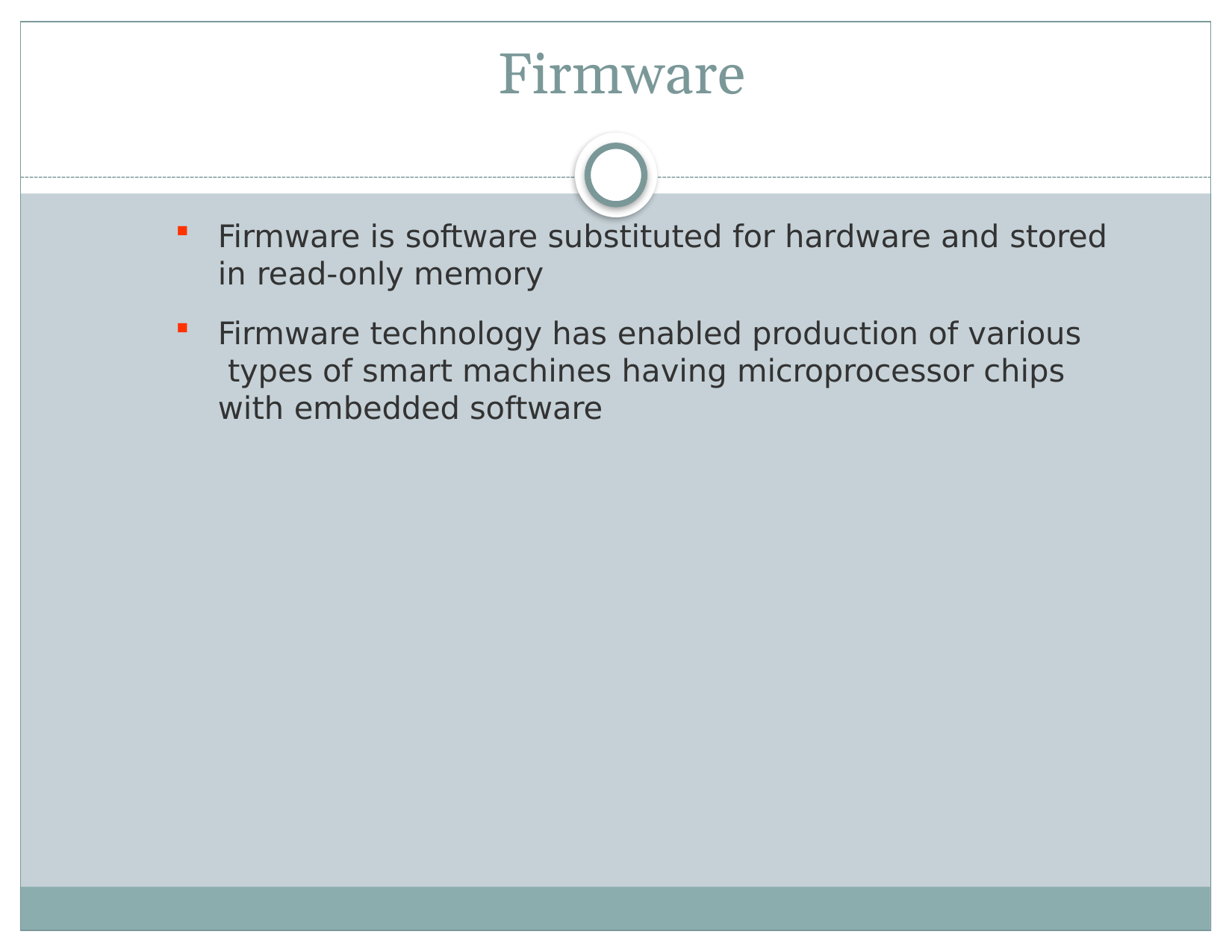

# Firmware
Firmware is software substituted for hardware and stored  in read-only memory
Firmware technology has enabled production of various  types of smart machines having microprocessor chips  with embedded software